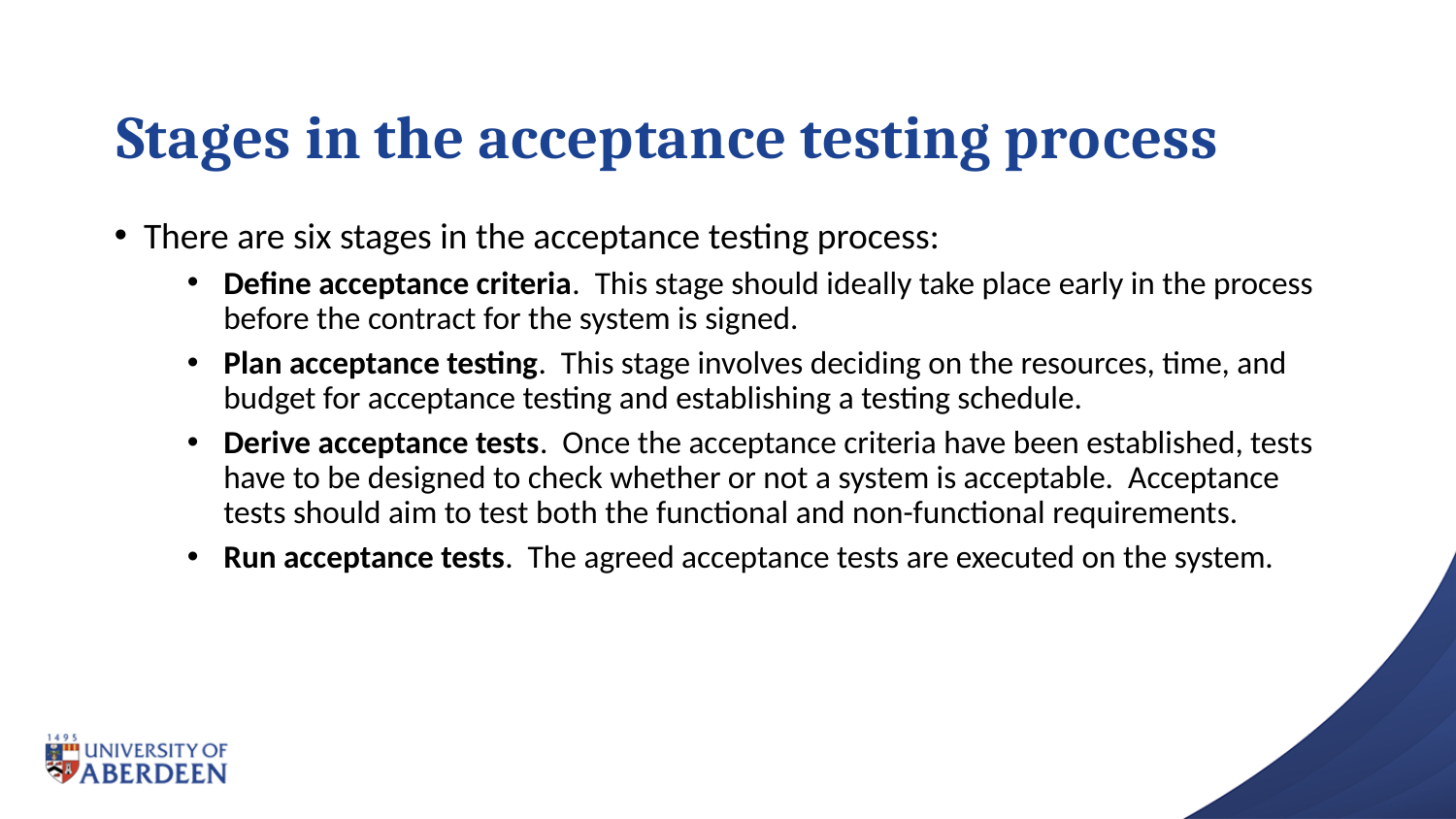

# Stages in the acceptance testing process
  There are six stages in the acceptance testing process:
Define acceptance criteria.  This stage should ideally take place early in the process before the contract for the system is signed.
Plan acceptance testing.  This stage involves deciding on the resources, time, and budget for acceptance testing and establishing a testing schedule.
Derive acceptance tests.  Once the acceptance criteria have been established, tests have to be designed to check whether or not a system is acceptable.  Acceptance tests should aim to test both the functional and non-functional requirements.
Run acceptance tests.  The agreed acceptance tests are executed on the system.